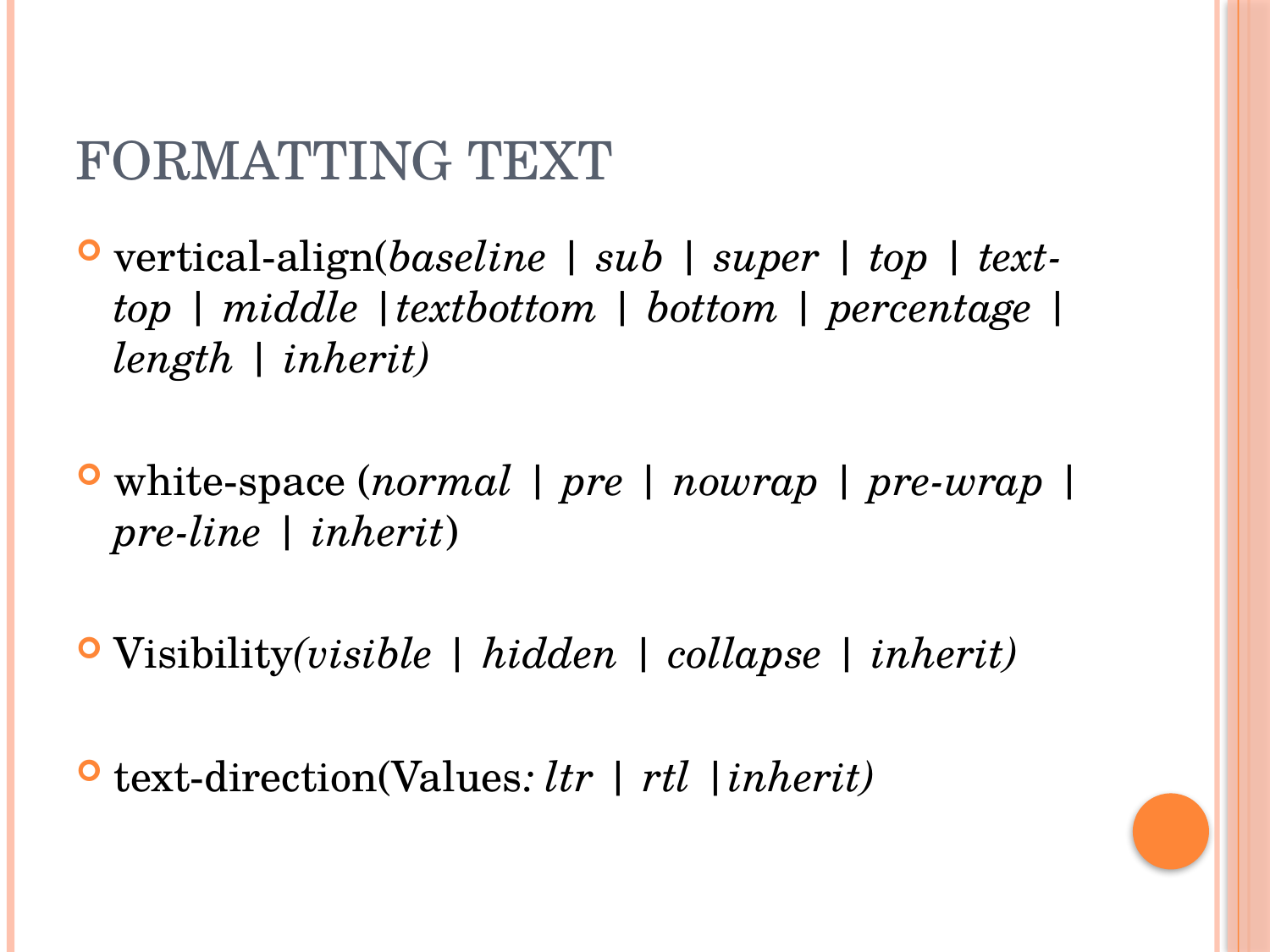

# Formatting text
vertical-align(baseline | sub | super | top | text-top | middle |textbottom | bottom | percentage | length | inherit)

white-space (normal | pre | nowrap | pre-wrap | pre-line | inherit)

Visibility(visible | hidden | collapse | inherit)

text-direction(Values: ltr | rtl |inherit)